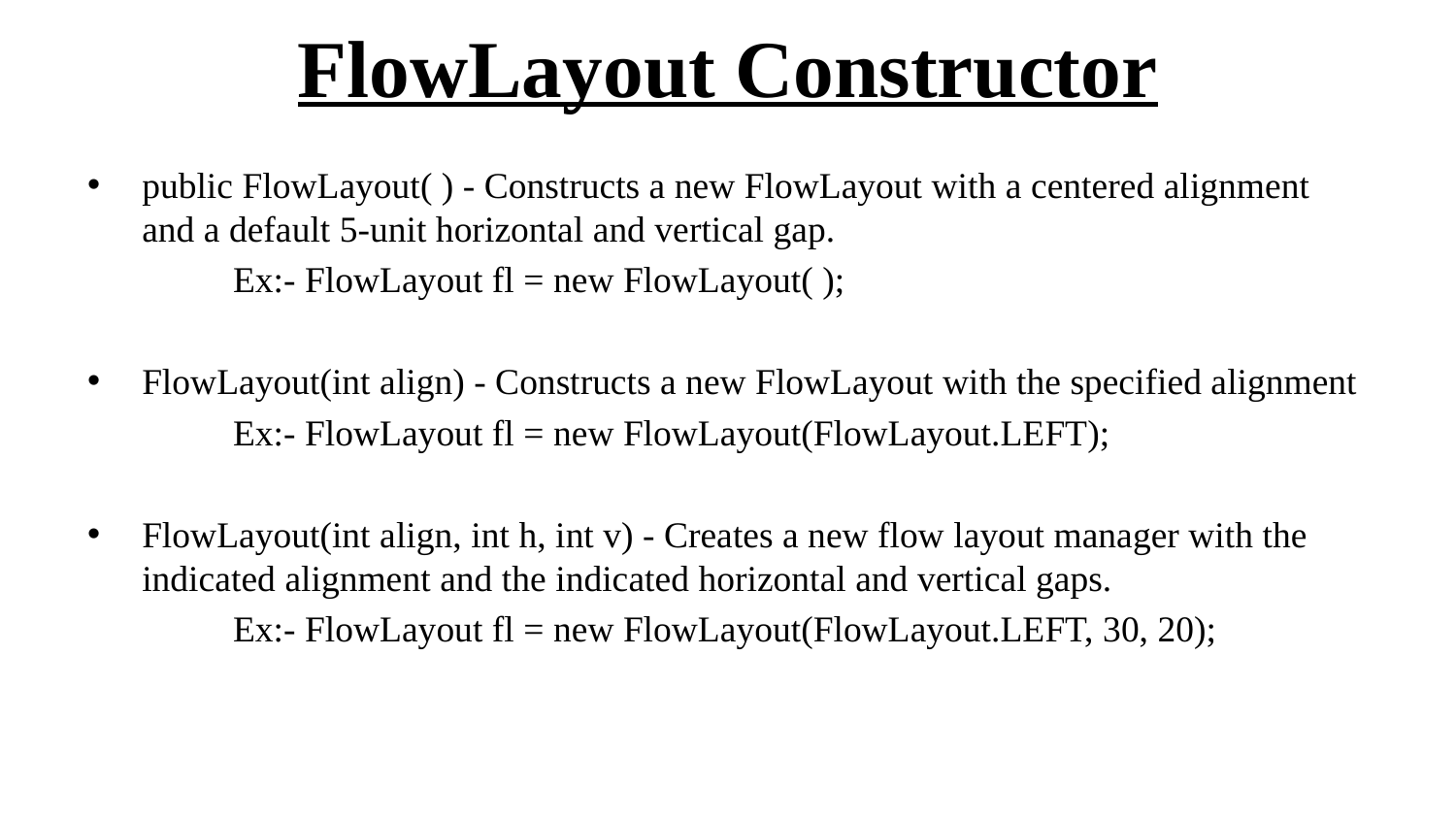

# FlowLayout Constructor
public FlowLayout( ) - Constructs a new FlowLayout with a centered alignment and a default 5-unit horizontal and vertical gap.
	Ex:- FlowLayout fl = new FlowLayout( );

FlowLayout(int align) - Constructs a new FlowLayout with the specified alignment
	Ex:- FlowLayout fl = new FlowLayout(FlowLayout.LEFT);

FlowLayout(int align, int h, int v) - Creates a new flow layout manager with the indicated alignment and the indicated horizontal and vertical gaps.
	Ex:- FlowLayout fl = new FlowLayout(FlowLayout.LEFT, 30, 20);